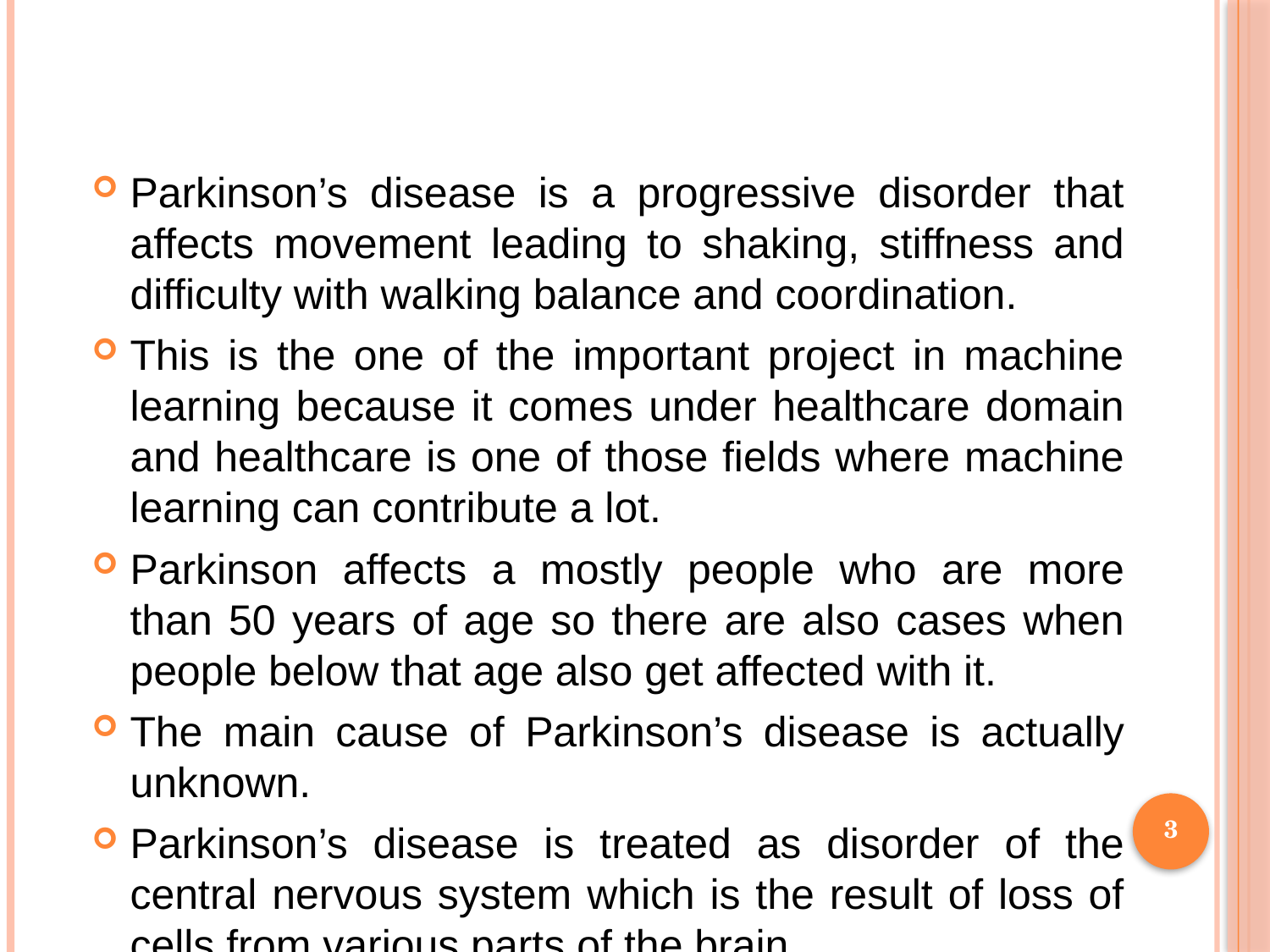

Parkinson’s disease is a progressive disorder that affects movement leading to shaking, stiffness and difficulty with walking balance and coordination.
This is the one of the important project in machine learning because it comes under healthcare domain and healthcare is one of those fields where machine learning can contribute a lot.
Parkinson affects a mostly people who are more than 50 years of age so there are also cases when people below that age also get affected with it.
The main cause of Parkinson’s disease is actually unknown.
Parkinson’s disease is treated as disorder of the central nervous system which is the result of loss of cells from various parts of the brain.
3